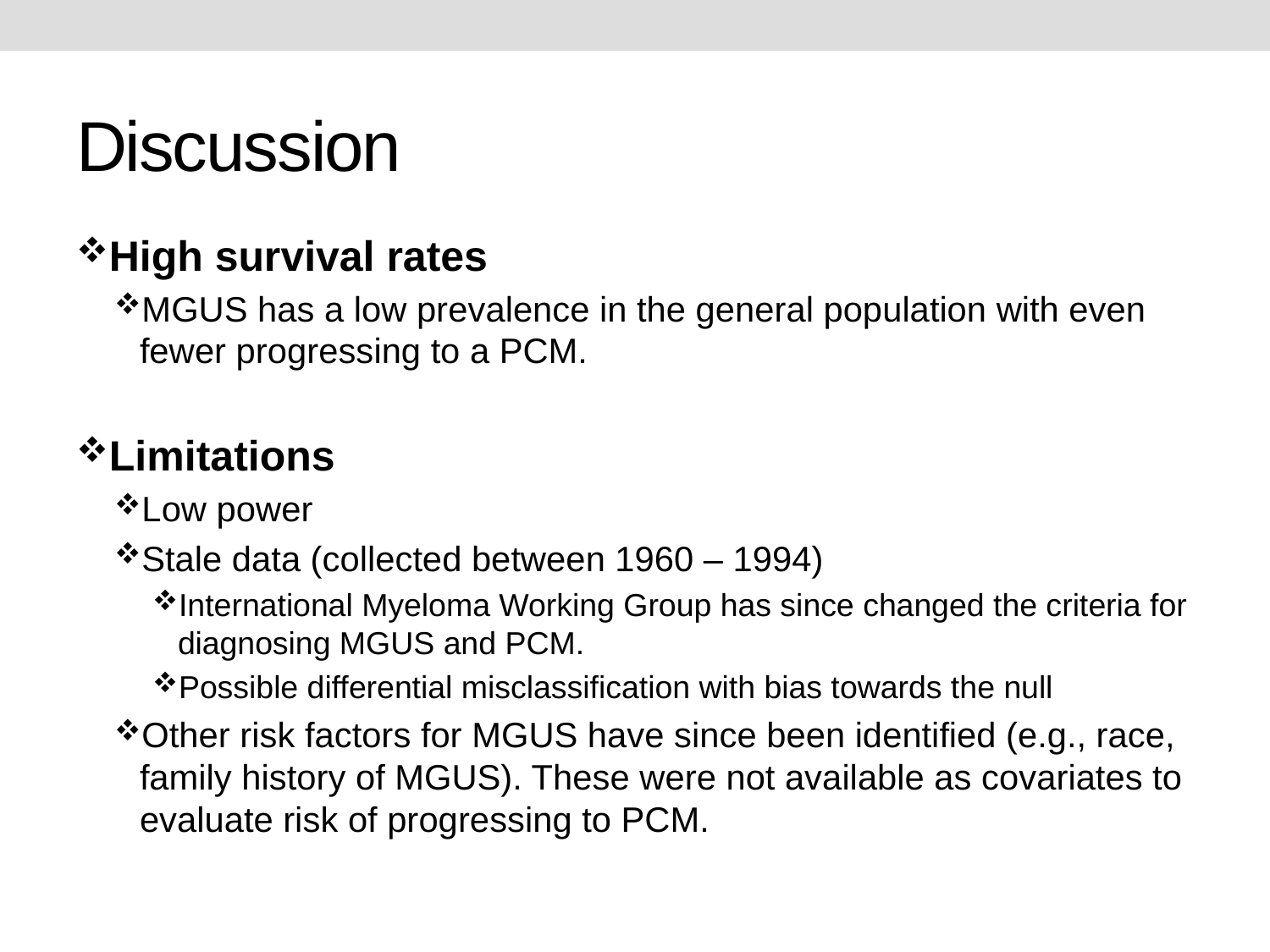

# Discussion
High survival rates
MGUS has a low prevalence in the general population with even fewer progressing to a PCM.

Limitations
Low power
Stale data (collected between 1960 – 1994)
International Myeloma Working Group has since changed the criteria for diagnosing MGUS and PCM.
Possible differential misclassification with bias towards the null
Other risk factors for MGUS have since been identified (e.g., race, family history of MGUS). These were not available as covariates to evaluate risk of progressing to PCM.